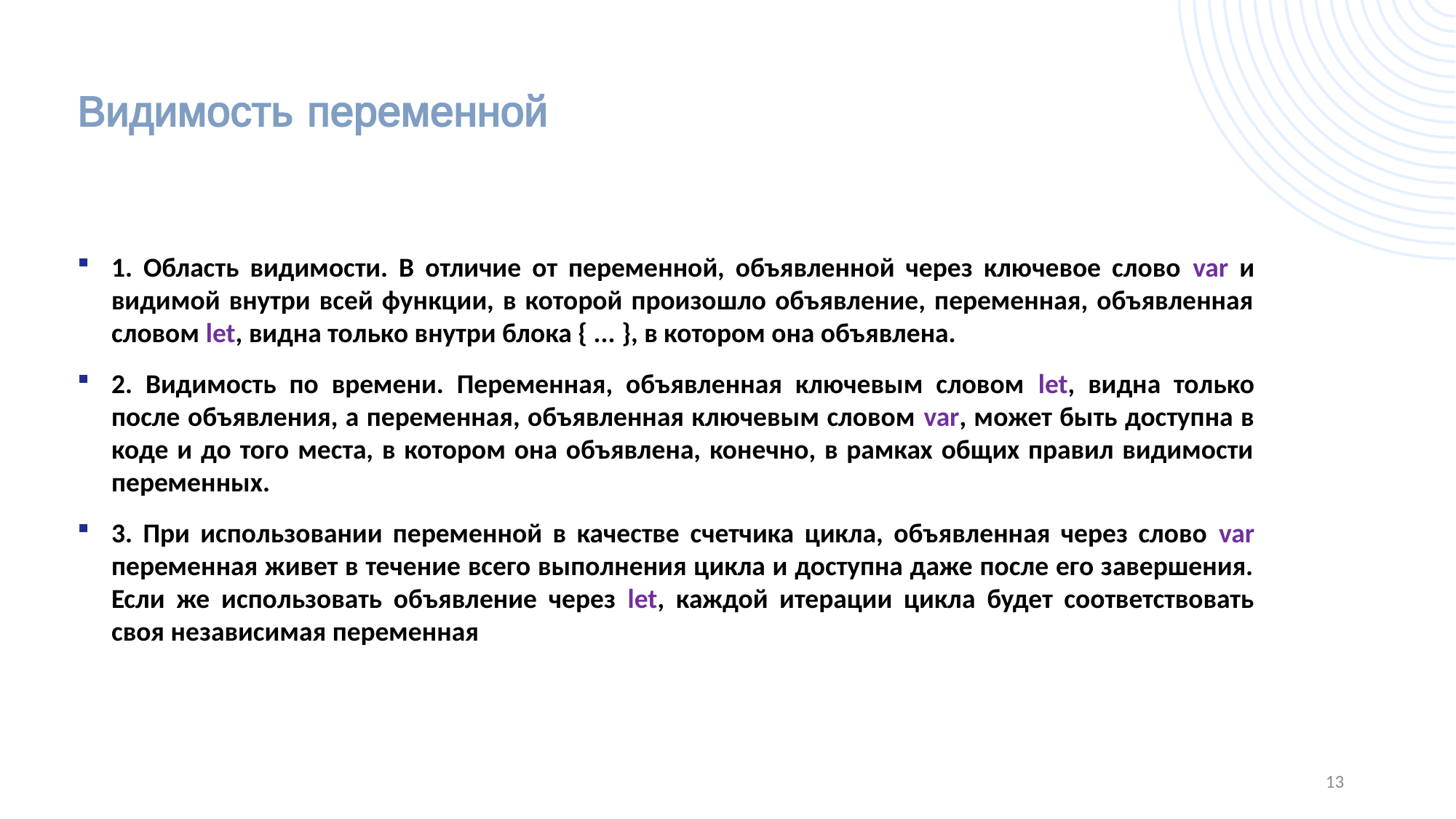

# Видимость переменной
1. Область видимости. В отличие от переменной, объявленной через ключевое слово var и видимой внутри всей функции, в которой произошло объявление, переменная, объявленная словом let, видна только внутри блока { ... }, в котором она объявлена.
2. Видимость по времени. Переменная, объявленная ключевым словом let, видна только после объявления, а переменная, объявленная ключевым словом var, может быть доступна в коде и до того места, в котором она объявлена, конечно, в рамках общих правил видимости переменных.
3. При использовании переменной в качестве счетчика цикла, объявленная через слово var переменная живет в течение всего выполнения цикла и доступна даже после его завершения. Если же использовать объявление через let, каждой итерации цикла будет соответствовать своя независимая переменная
13